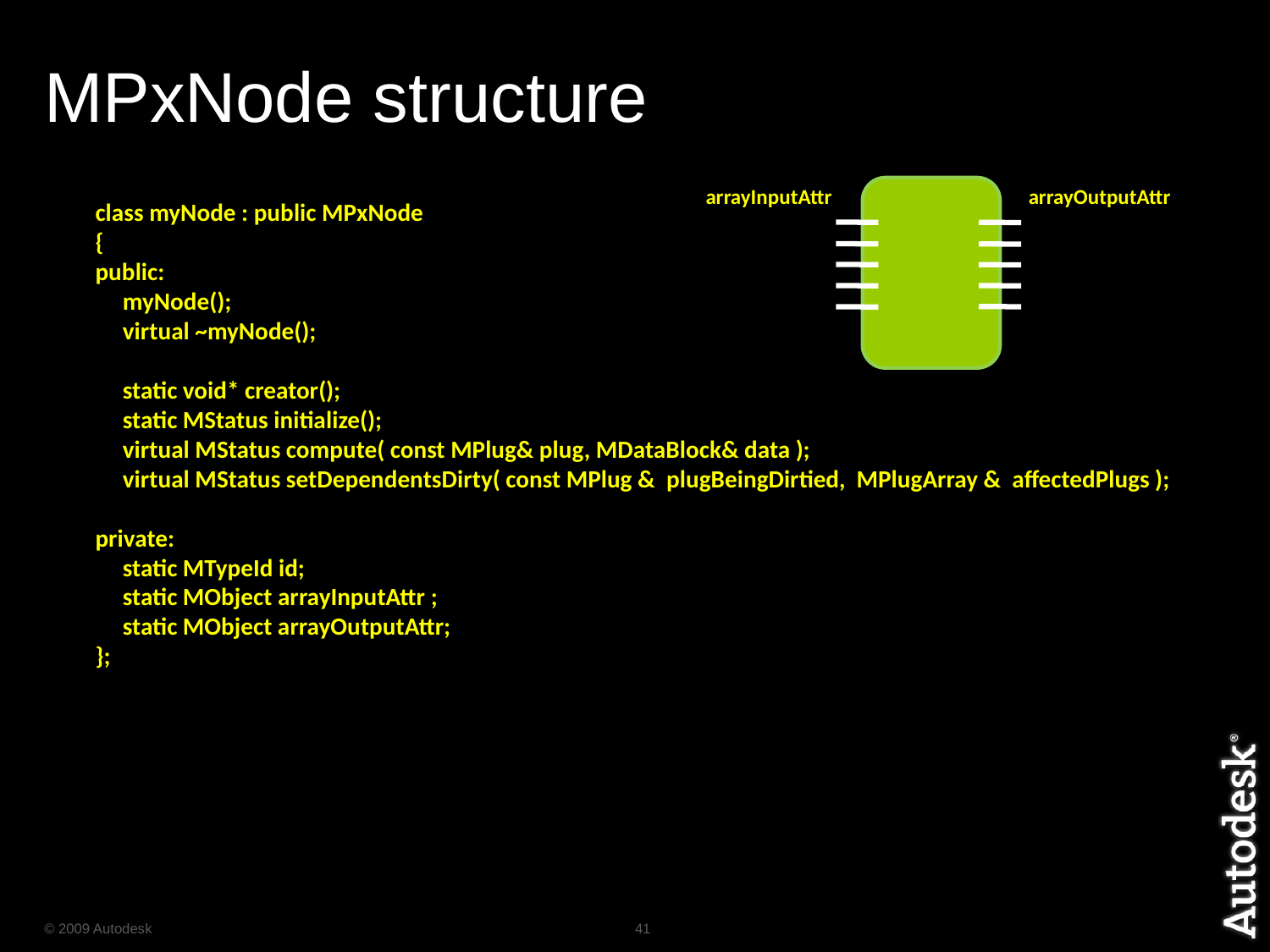

# MPxNode structure
arrayInputAttr
arrayOutputAttr

class myNode : public MPxNode
{
public:
     myNode();
     virtual ~myNode();

     static void* creator();
     static MStatus initialize();
     virtual MStatus compute( const MPlug& plug, MDataBlock& data );
     virtual MStatus setDependentsDirty( const MPlug &  plugBeingDirtied,  MPlugArray &  affectedPlugs );

private:
     static MTypeId id;
     static MObject arrayInputAttr ;
     static MObject arrayOutputAttr;
};